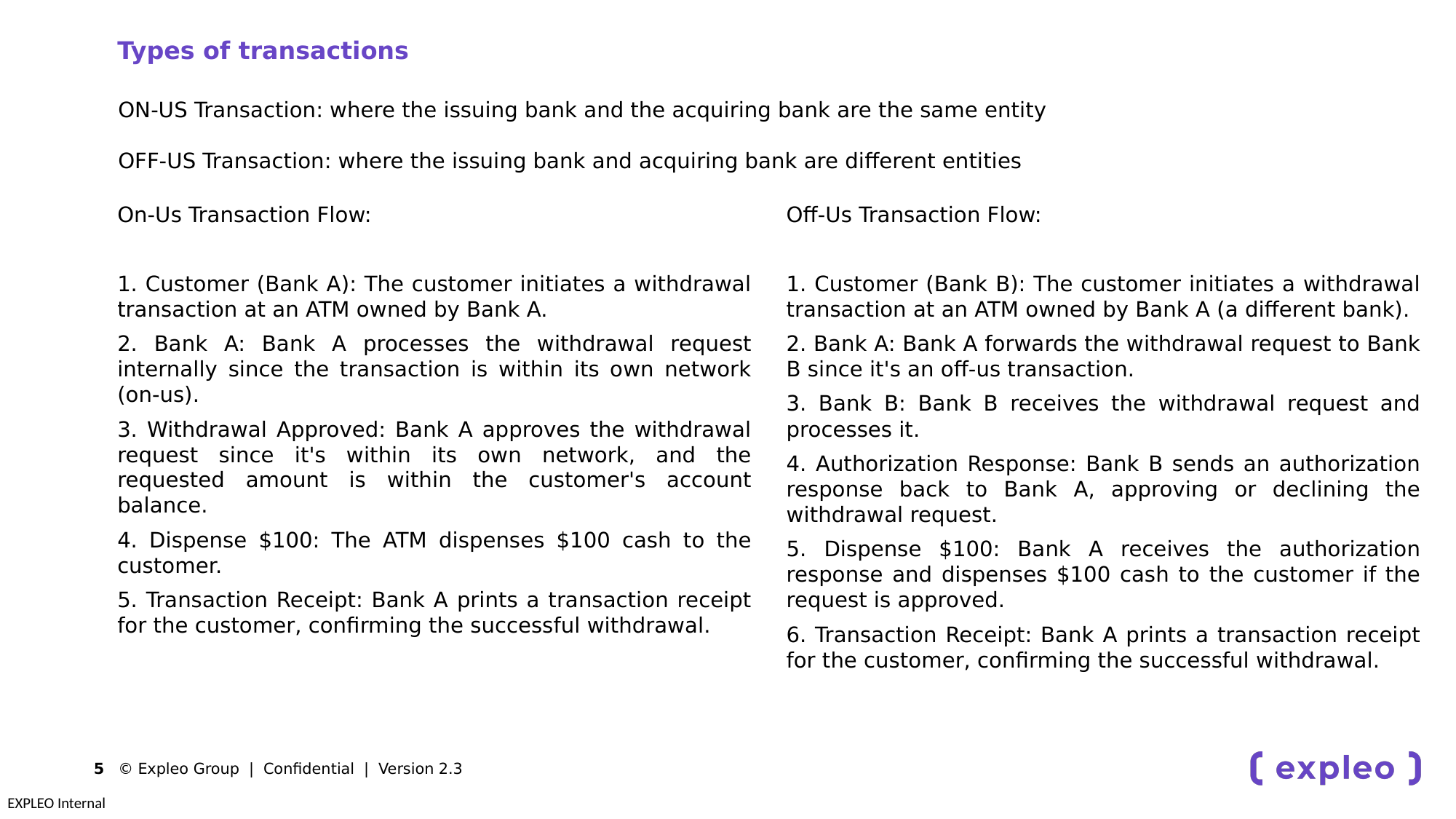

Types of transactions
# ON-US Transaction: where the issuing bank and the acquiring bank are the same entity OFF-US Transaction: where the issuing bank and acquiring bank are different entities
On-Us Transaction Flow:

1. Customer (Bank A): The customer initiates a withdrawal transaction at an ATM owned by Bank A.
2. Bank A: Bank A processes the withdrawal request internally since the transaction is within its own network (on-us).
3. Withdrawal Approved: Bank A approves the withdrawal request since it's within its own network, and the requested amount is within the customer's account balance.
4. Dispense $100: The ATM dispenses $100 cash to the customer.
5. Transaction Receipt: Bank A prints a transaction receipt for the customer, confirming the successful withdrawal.
Off-Us Transaction Flow:

1. Customer (Bank B): The customer initiates a withdrawal transaction at an ATM owned by Bank A (a different bank).
2. Bank A: Bank A forwards the withdrawal request to Bank B since it's an off-us transaction.
3. Bank B: Bank B receives the withdrawal request and processes it.
4. Authorization Response: Bank B sends an authorization response back to Bank A, approving or declining the withdrawal request.
5. Dispense $100: Bank A receives the authorization response and dispenses $100 cash to the customer if the request is approved.
6. Transaction Receipt: Bank A prints a transaction receipt for the customer, confirming the successful withdrawal.
© Expleo Group  |  Confidential  |  Version 2.3
5